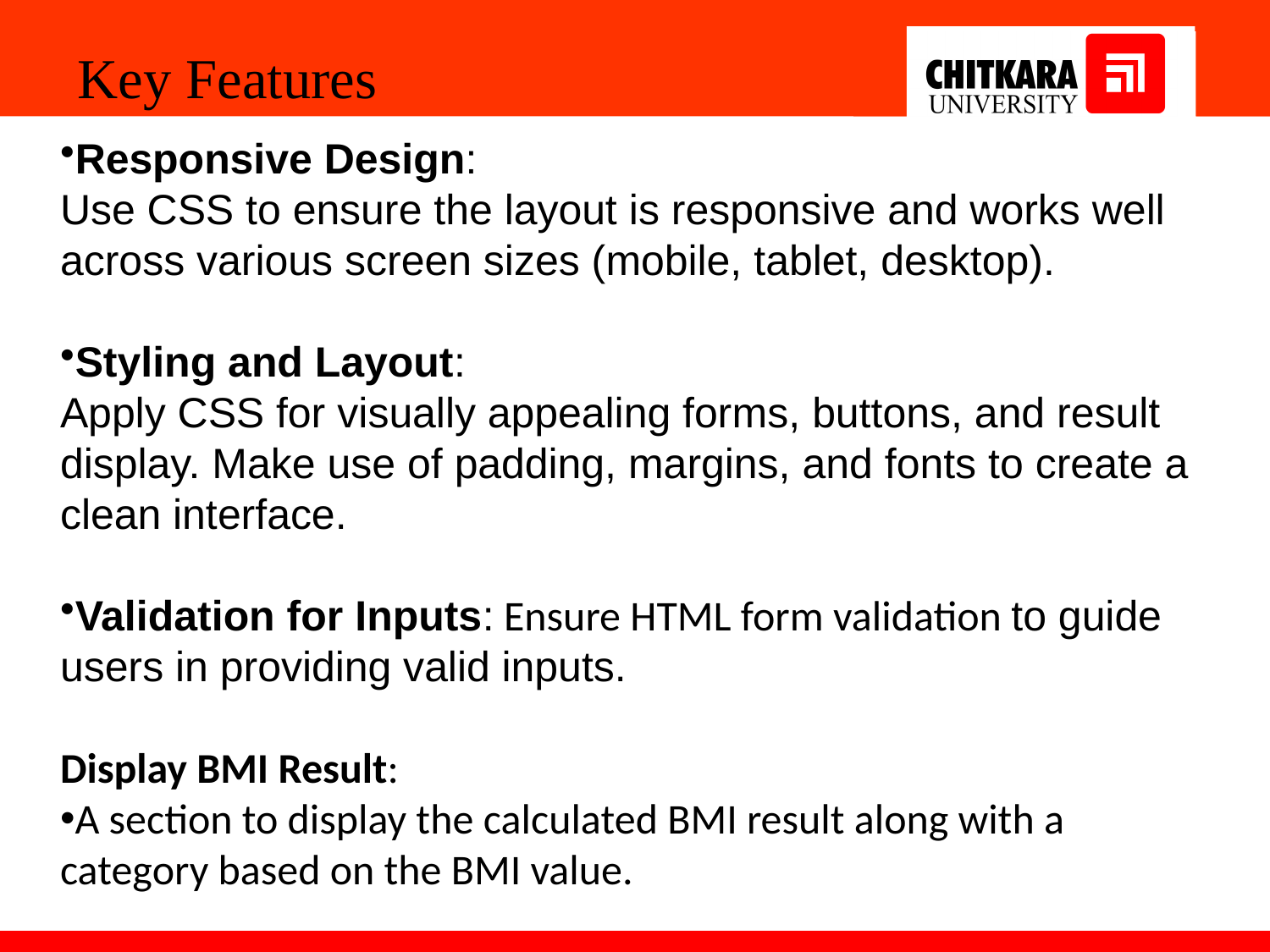

Key Features
Responsive Design:
Use CSS to ensure the layout is responsive and works well across various screen sizes (mobile, tablet, desktop).

Styling and Layout:
Apply CSS for visually appealing forms, buttons, and result display. Make use of padding, margins, and fonts to create a clean interface.

Validation for Inputs: Ensure HTML form validation to guide users in providing valid inputs.

Display BMI Result:
A section to display the calculated BMI result along with a category based on the BMI value.